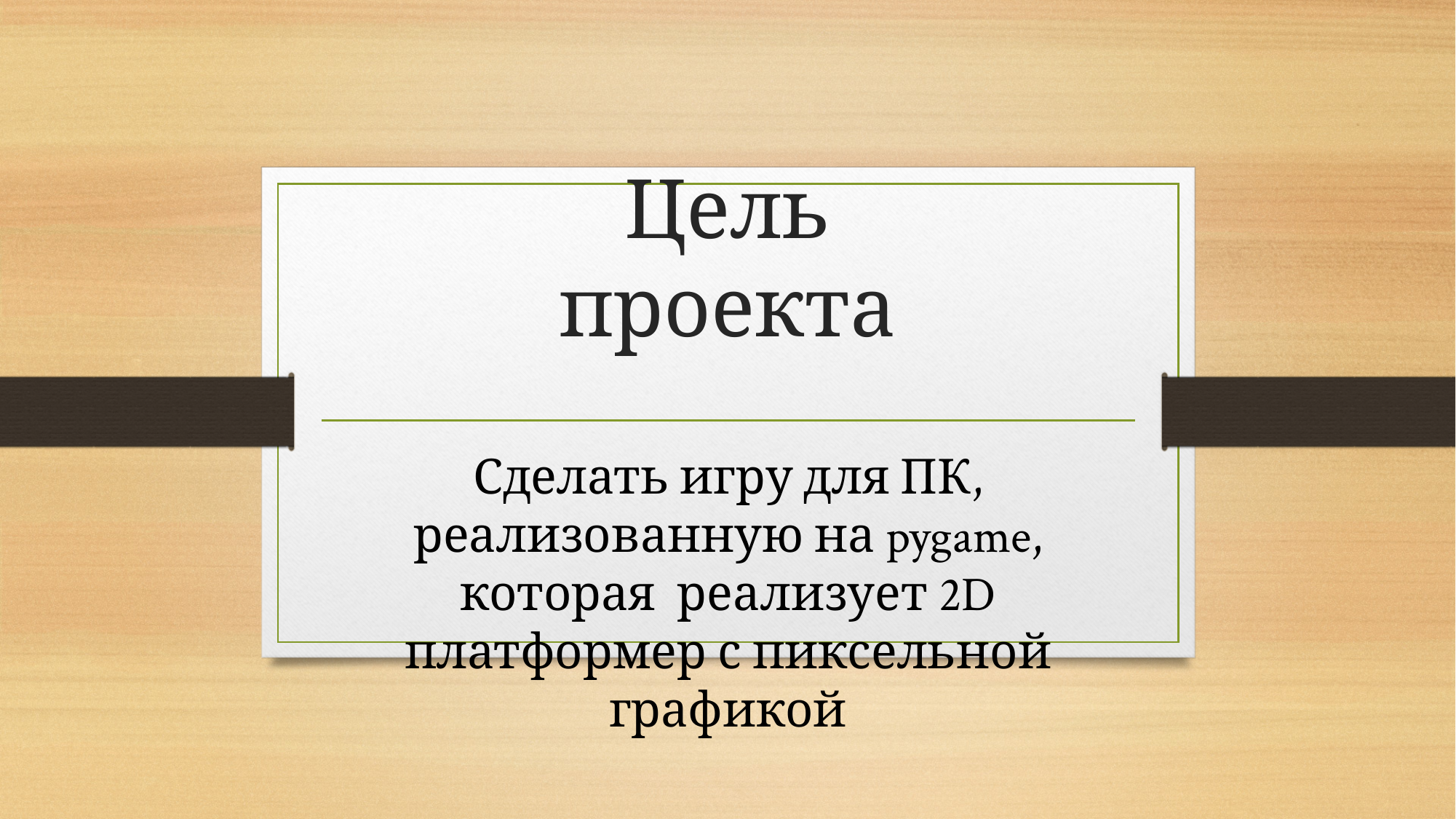

# Цель проекта
Сделать игру для ПК, реализованную на pygame, которая  реализует 2D платформер с пиксельной графикой